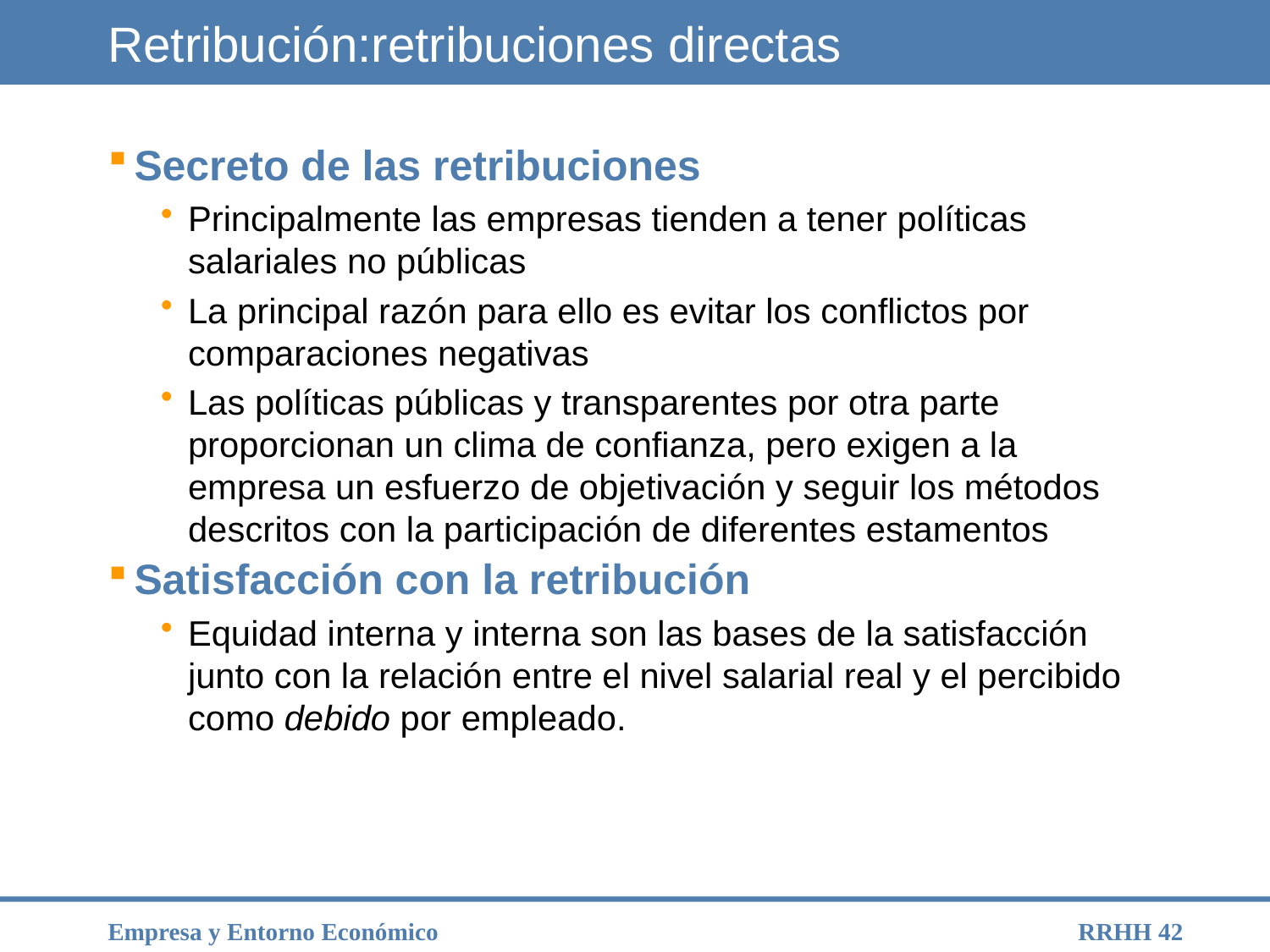

# Retribución:retribuciones directas
Secreto de las retribuciones
Principalmente las empresas tienden a tener políticas salariales no públicas
La principal razón para ello es evitar los conflictos por comparaciones negativas
Las políticas públicas y transparentes por otra parte proporcionan un clima de confianza, pero exigen a la empresa un esfuerzo de objetivación y seguir los métodos descritos con la participación de diferentes estamentos
Satisfacción con la retribución
Equidad interna y interna son las bases de la satisfacción junto con la relación entre el nivel salarial real y el percibido como debido por empleado.